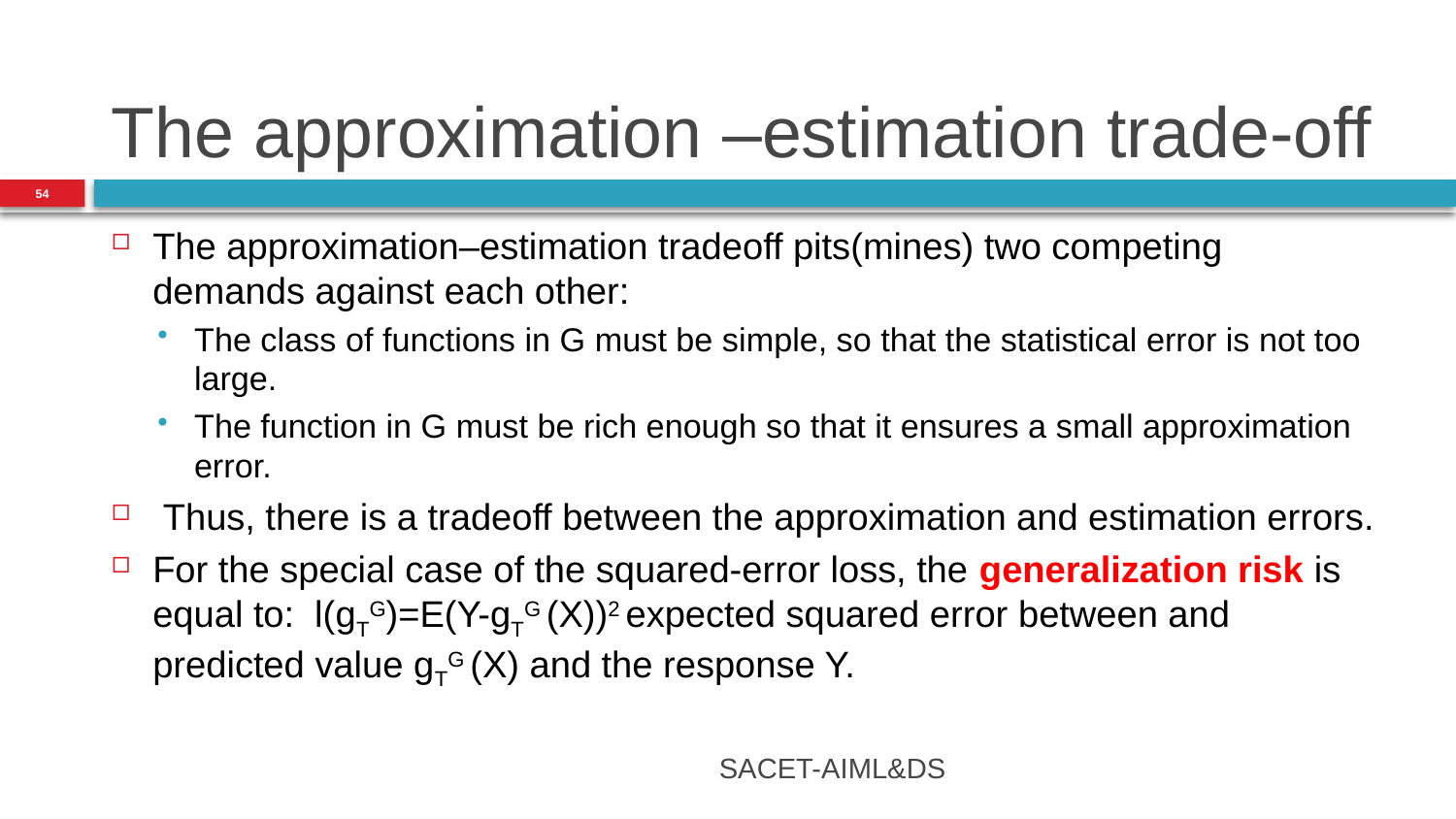

# The approximation –estimation trade-off
54
The approximation–estimation tradeoff pits(mines) two competing demands against each other:
The class of functions in G must be simple, so that the statistical error is not too large.
The function in G must be rich enough so that it ensures a small approximation error.
 Thus, there is a tradeoff between the approximation and estimation errors.
For the special case of the squared-error loss, the generalization risk is equal to:  l(gTG)=E(Y-gTG (X))2 expected squared error between and predicted value gTG (X) and the response Y.
SACET-AIML&DS